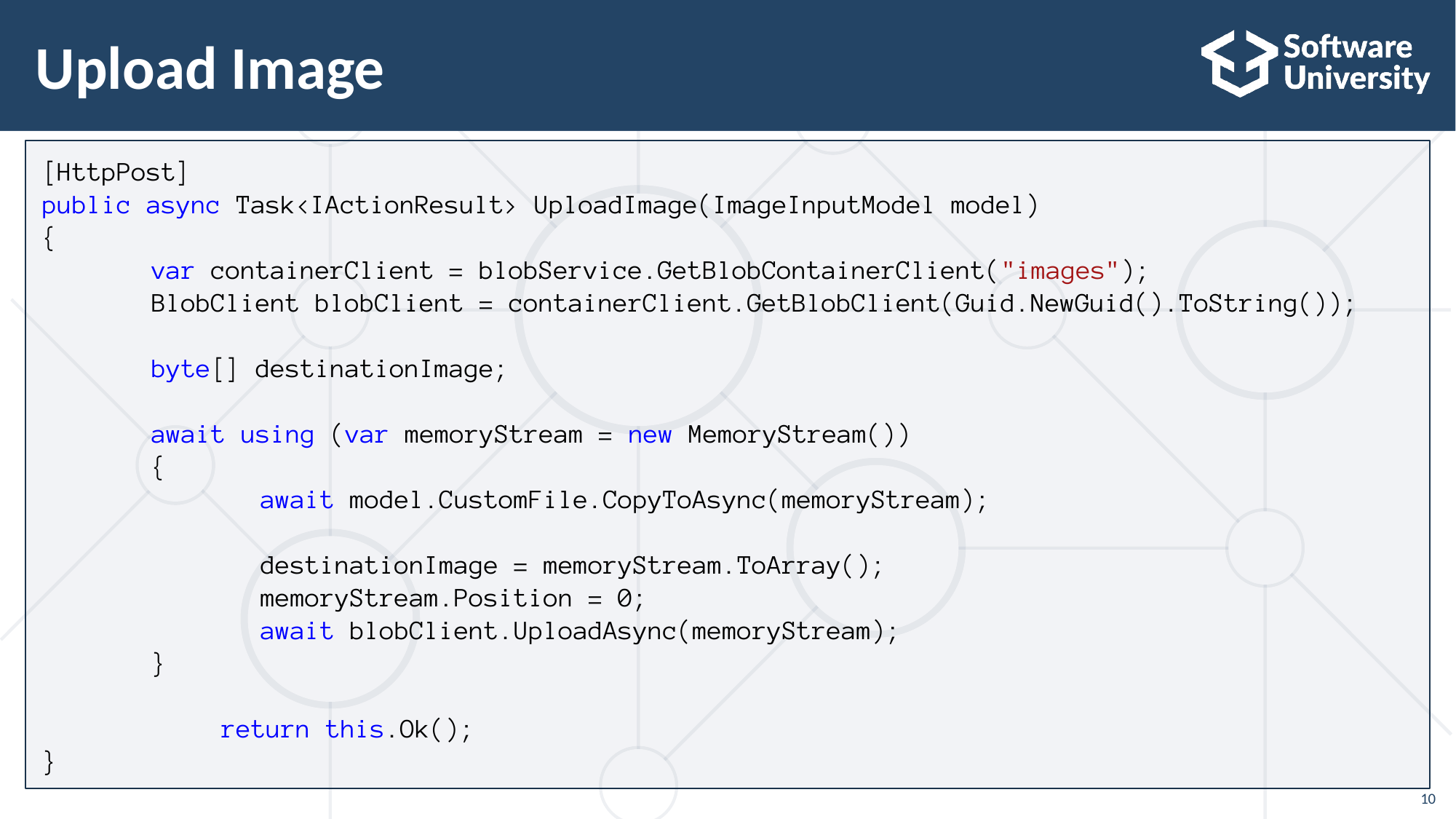

# Upload Image
[HttpPost]
public async Task<IActionResult> UploadImage(ImageInputModel model)
{
	var containerClient = blobService.GetBlobContainerClient("images");
	BlobClient blobClient = containerClient.GetBlobClient(Guid.NewGuid().ToString());

	byte[] destinationImage;

	await using (var memoryStream = new MemoryStream())
	{
		await model.CustomFile.CopyToAsync(memoryStream);

		destinationImage = memoryStream.ToArray();
		memoryStream.Position = 0;
		await blobClient.UploadAsync(memoryStream);
	}

            return this.Ok();
}
10